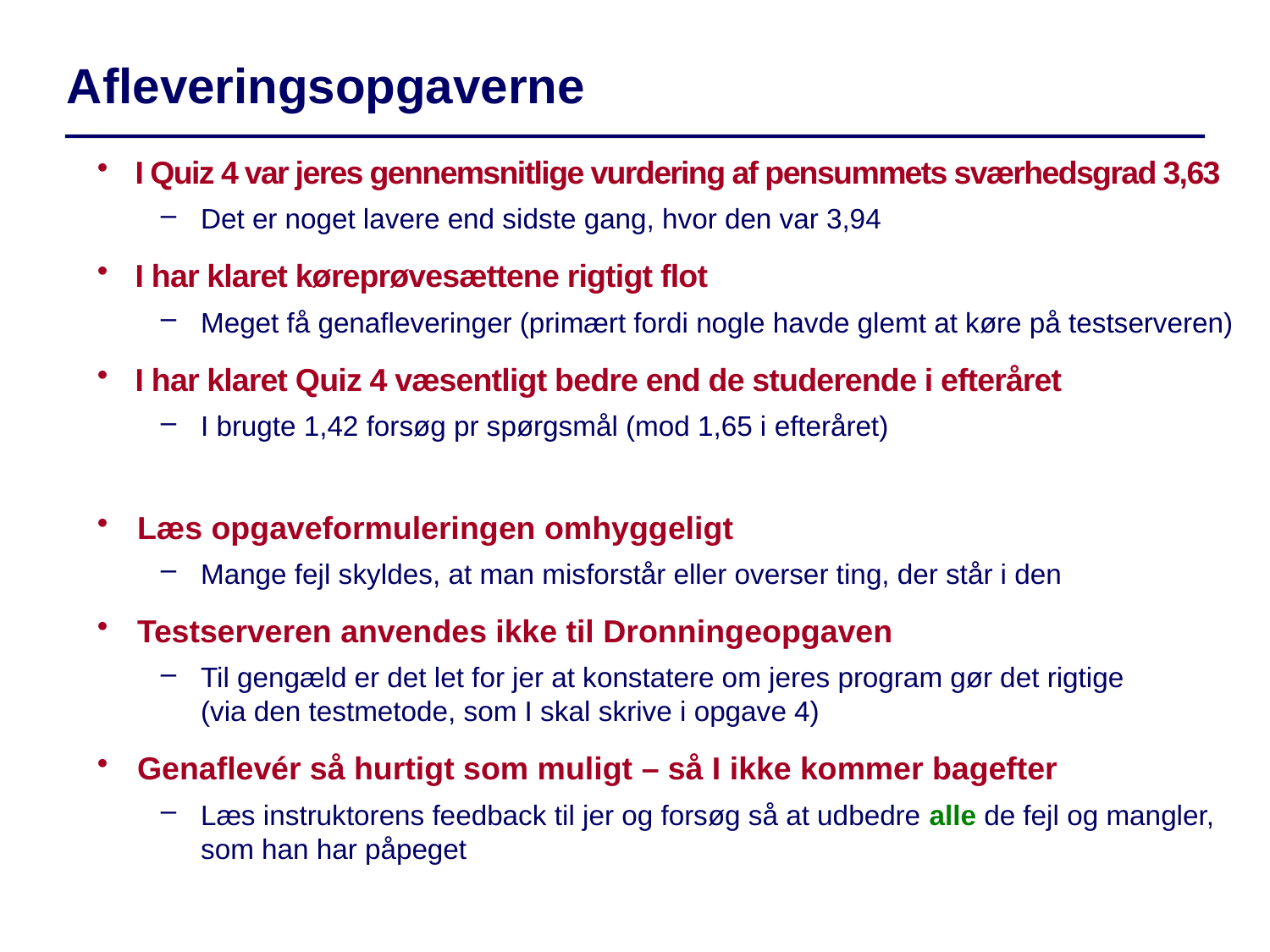

Afleveringsopgaverne
I Quiz 4 var jeres gennemsnitlige vurdering af pensummets sværhedsgrad 3,63
Det er noget lavere end sidste gang, hvor den var 3,94
I har klaret køreprøvesættene rigtigt flot
Meget få genafleveringer (primært fordi nogle havde glemt at køre på testserveren)
I har klaret Quiz 4 væsentligt bedre end de studerende i efteråret
I brugte 1,42 forsøg pr spørgsmål (mod 1,65 i efteråret)

Læs opgaveformuleringen omhyggeligt
Mange fejl skyldes, at man misforstår eller overser ting, der står i den
Testserveren anvendes ikke til Dronningeopgaven
Til gengæld er det let for jer at konstatere om jeres program gør det rigtige
(via den testmetode, som I skal skrive i opgave 4)
Genaflevér så hurtigt som muligt – så I ikke kommer bagefter
Læs instruktorens feedback til jer og forsøg så at udbedre alle de fejl og mangler, som han har påpeget